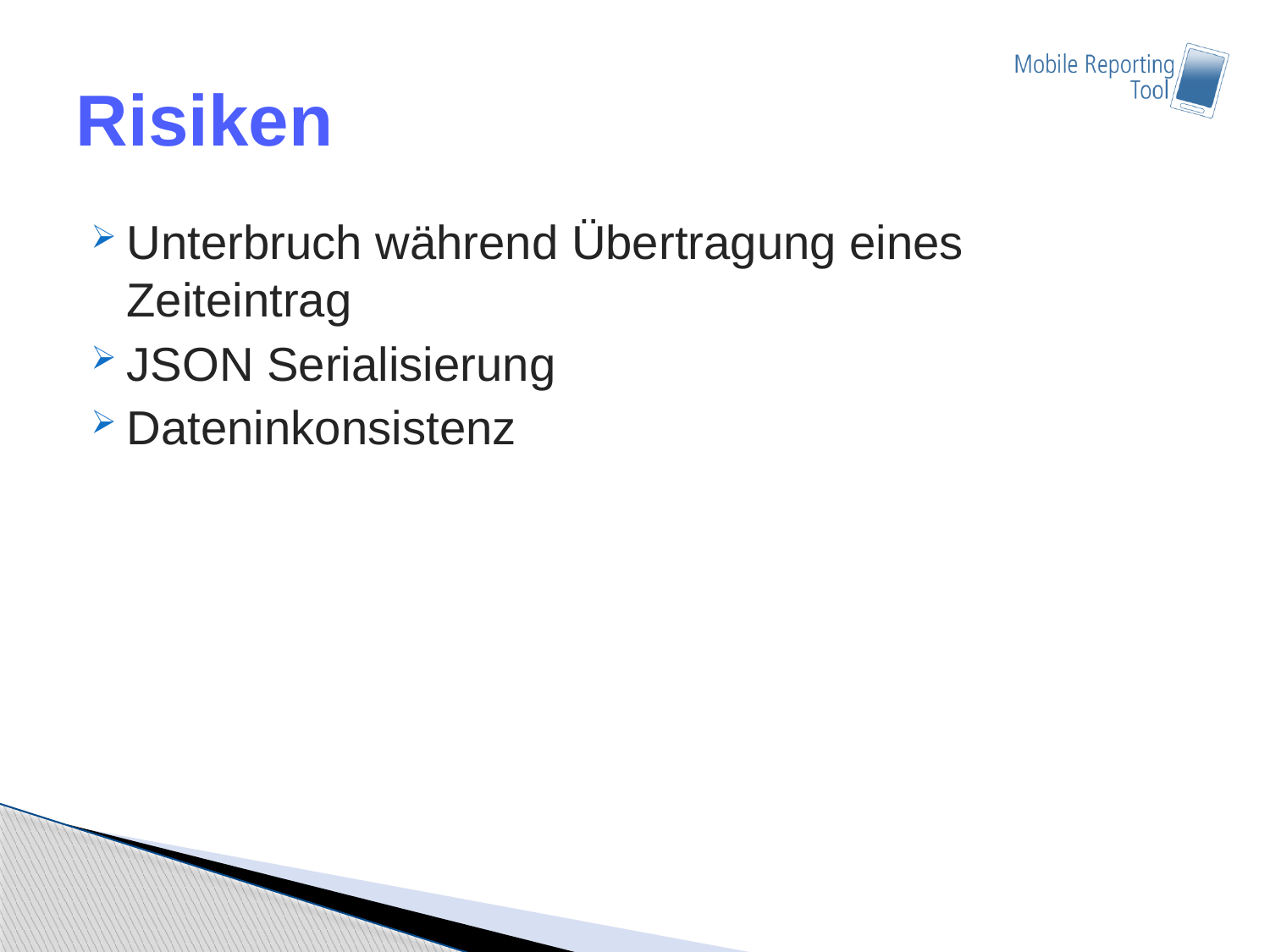

# Risiken
Unterbruch während Übertragung eines Zeiteintrag
JSON Serialisierung
Dateninkonsistenz